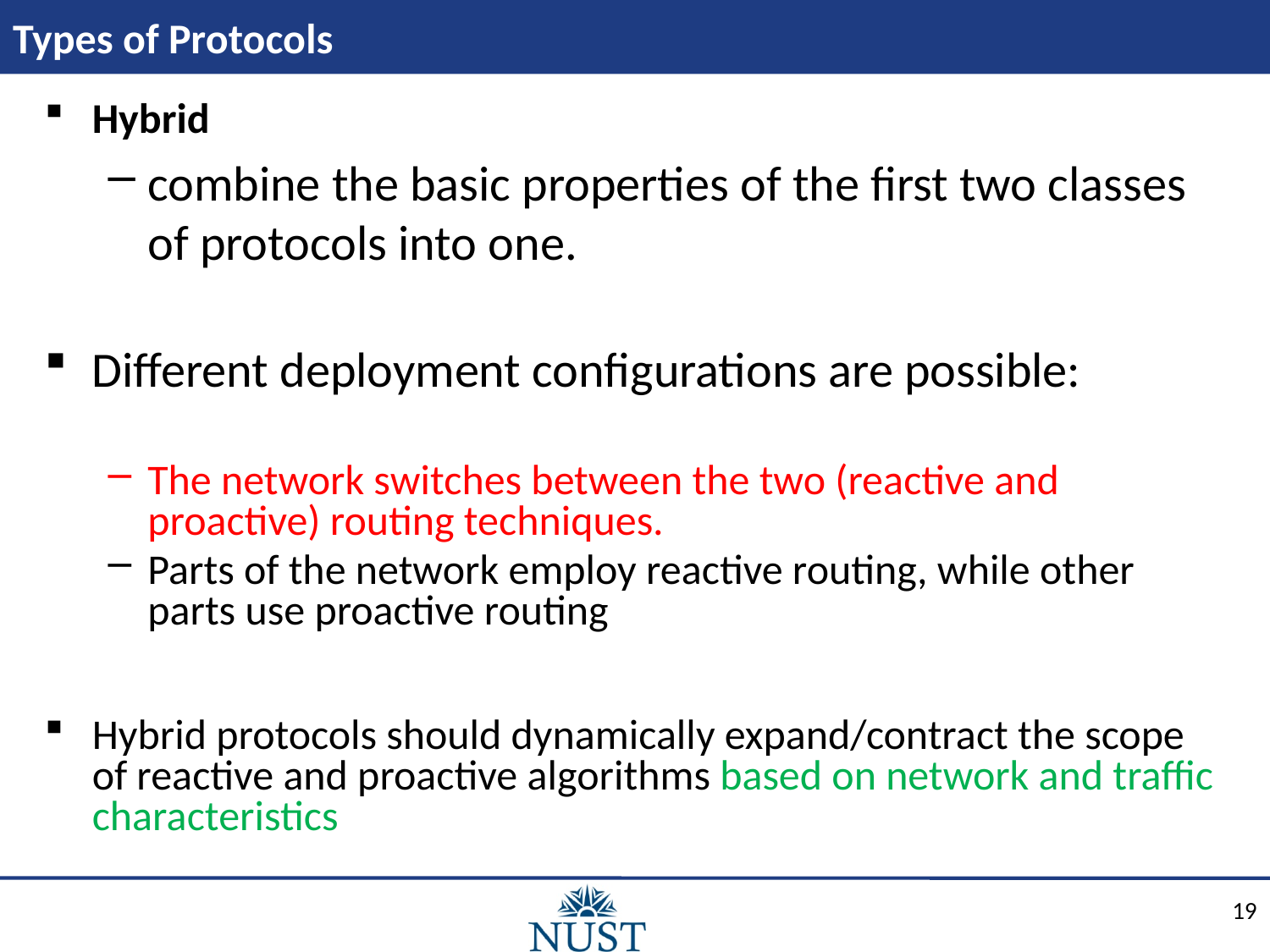

# Types of Protocols
Hybrid
combine the basic properties of the first two classes of protocols into one.

Different deployment configurations are possible:

The network switches between the two (reactive and proactive) routing techniques.
Parts of the network employ reactive routing, while other parts use proactive routing

Hybrid protocols should dynamically expand/contract the scope of reactive and proactive algorithms based on network and traffic characteristics

19